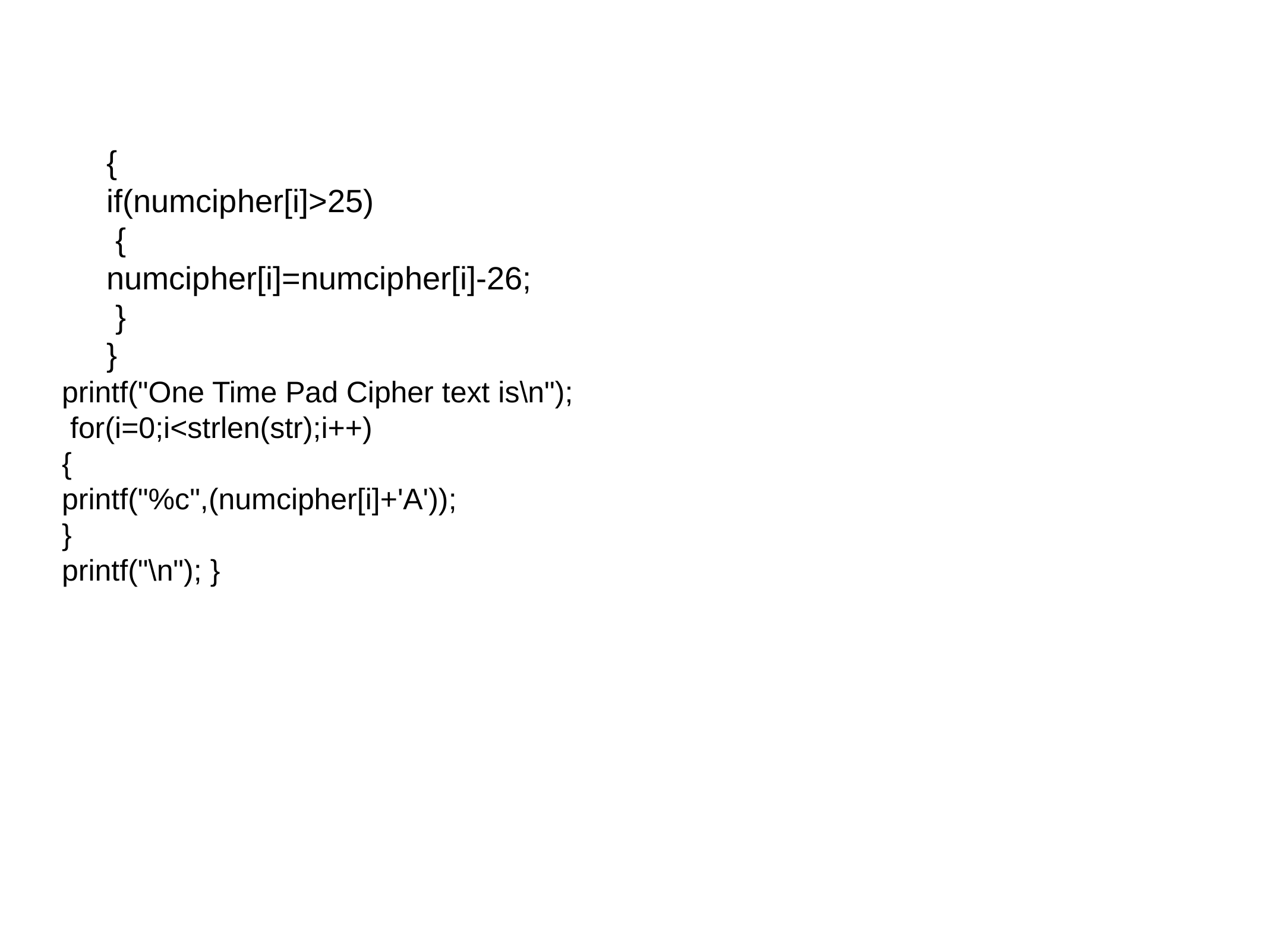

{
if(numcipher[i]>25)
 {
numcipher[i]=numcipher[i]-26;
 }
}
printf("One Time Pad Cipher text is\n");
 for(i=0;i<strlen(str);i++)
{
printf("%c",(numcipher[i]+'A'));
}
printf("\n"); }